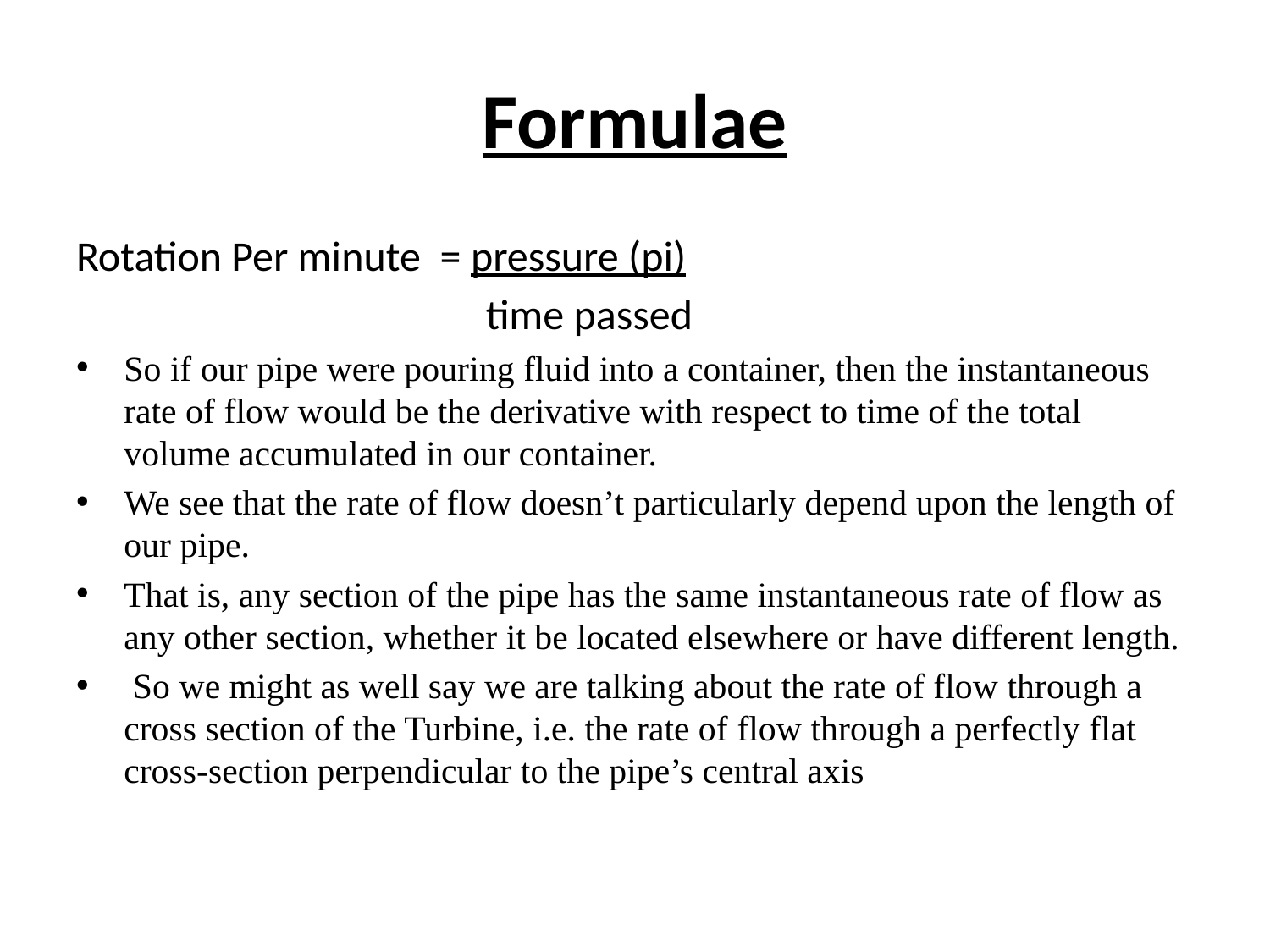

# Formulae
Rotation Per minute  = pressure (pi)
                                           time passed
So if our pipe were pouring fluid into a container, then the instantaneous rate of flow would be the derivative with respect to time of the total volume accumulated in our container.
We see that the rate of flow doesn’t particularly depend upon the length of our pipe.
That is, any section of the pipe has the same instantaneous rate of flow as any other section, whether it be located elsewhere or have different length.
 So we might as well say we are talking about the rate of flow through a cross section of the Turbine, i.e. the rate of flow through a perfectly flat cross-section perpendicular to the pipe’s central axis